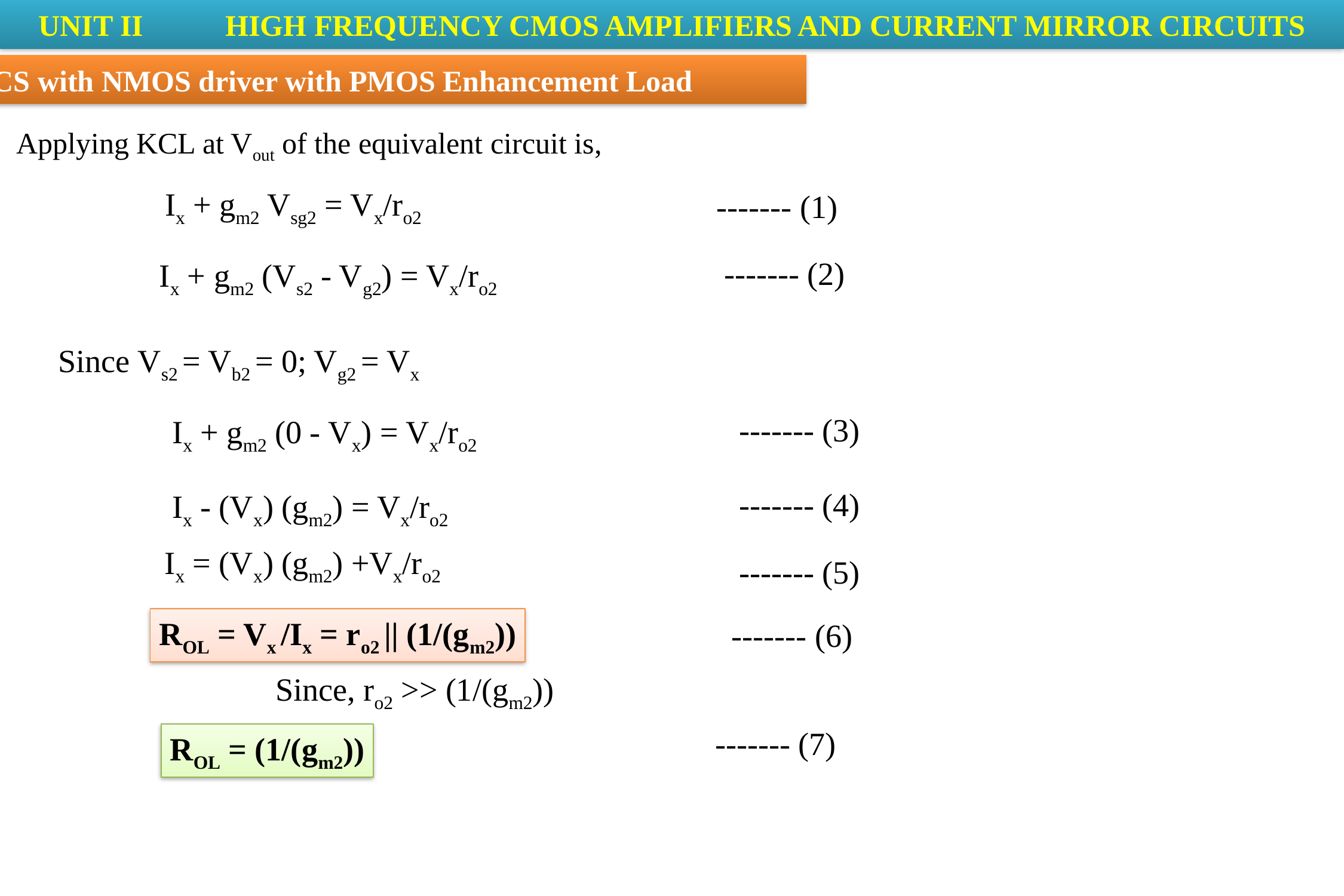

UNIT II	 HIGH FREQUENCY CMOS AMPLIFIERS AND CURRENT MIRROR CIRCUITS
2. CS with NMOS driver with PMOS Enhancement Load
Applying KCL at Vout of the equivalent circuit is,
Ix + gm2 Vsg2 = Vx/ro2
------- (1)
------- (2)
Ix + gm2 (Vs2 - Vg2) = Vx/ro2
Since Vs2 = Vb2 = 0; Vg2 = Vx
------- (3)
Ix + gm2 (0 - Vx) = Vx/ro2
------- (4)
Ix - (Vx) (gm2) = Vx/ro2
Ix = (Vx) (gm2) +Vx/ro2
------- (5)
ROL = Vx /Ix = ro2 || (1/(gm2))
------- (6)
Since, ro2 >> (1/(gm2))
------- (7)
ROL = (1/(gm2))